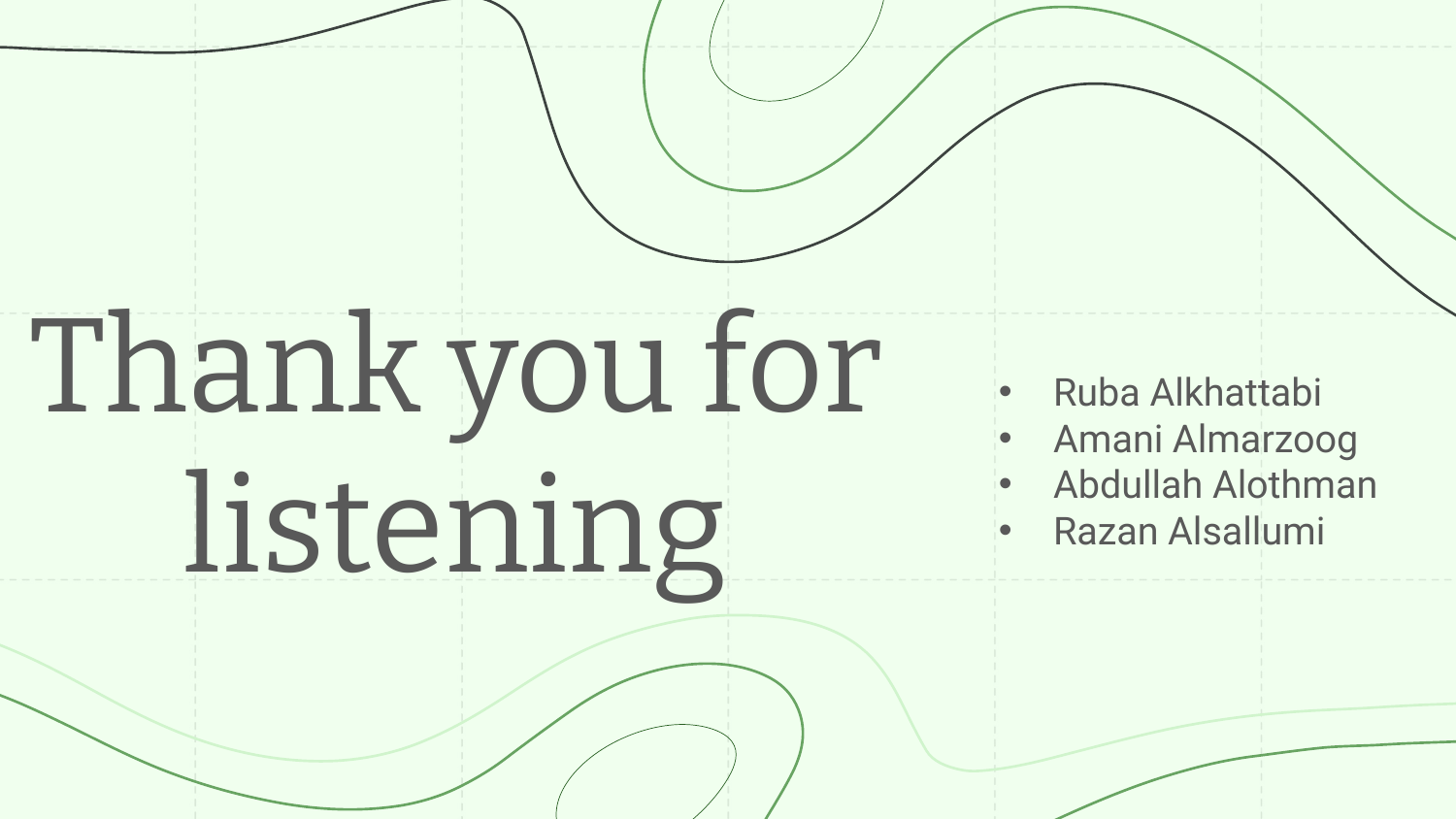

# Thank you for listening
Ruba Alkhattabi
Amani Almarzoog
Abdullah Alothman
Razan Alsallumi